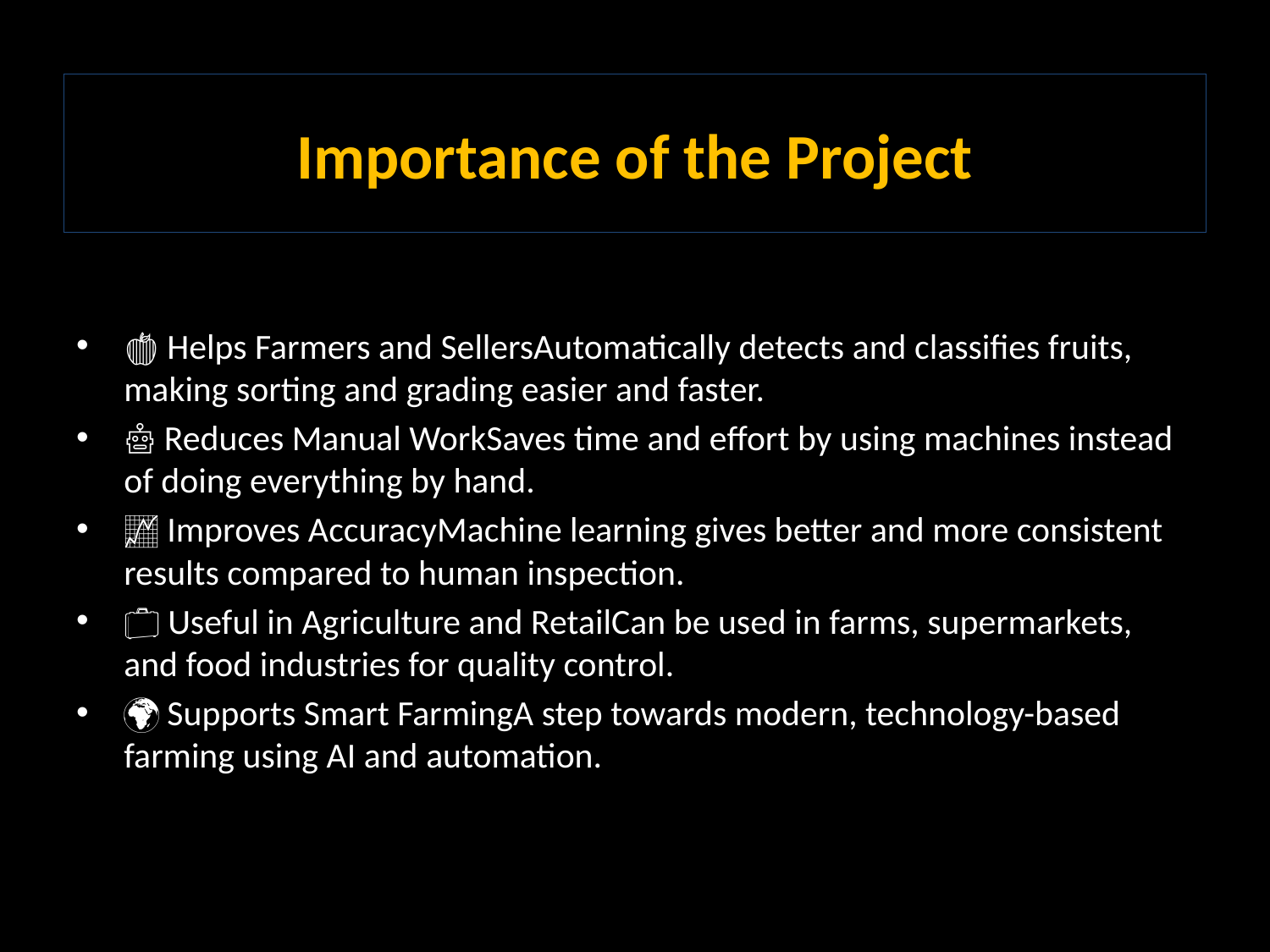

# Importance of the Project
🍎 Helps Farmers and SellersAutomatically detects and classifies fruits, making sorting and grading easier and faster.
🤖 Reduces Manual WorkSaves time and effort by using machines instead of doing everything by hand.
📈 Improves AccuracyMachine learning gives better and more consistent results compared to human inspection.
💼 Useful in Agriculture and RetailCan be used in farms, supermarkets, and food industries for quality control.
🌍 Supports Smart FarmingA step towards modern, technology-based farming using AI and automation.